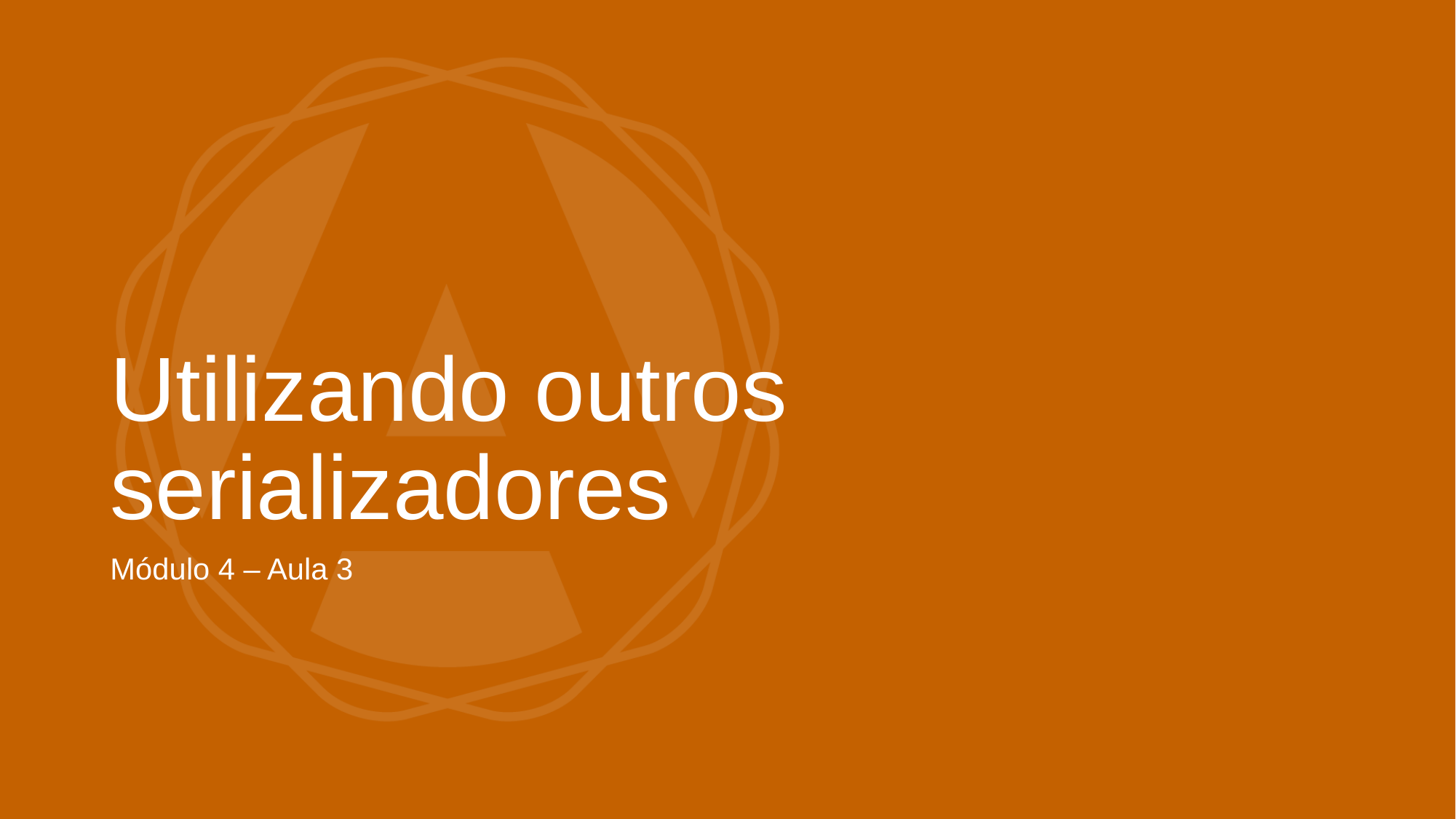

# Utilizando outros serializadores
Módulo 4 – Aula 3